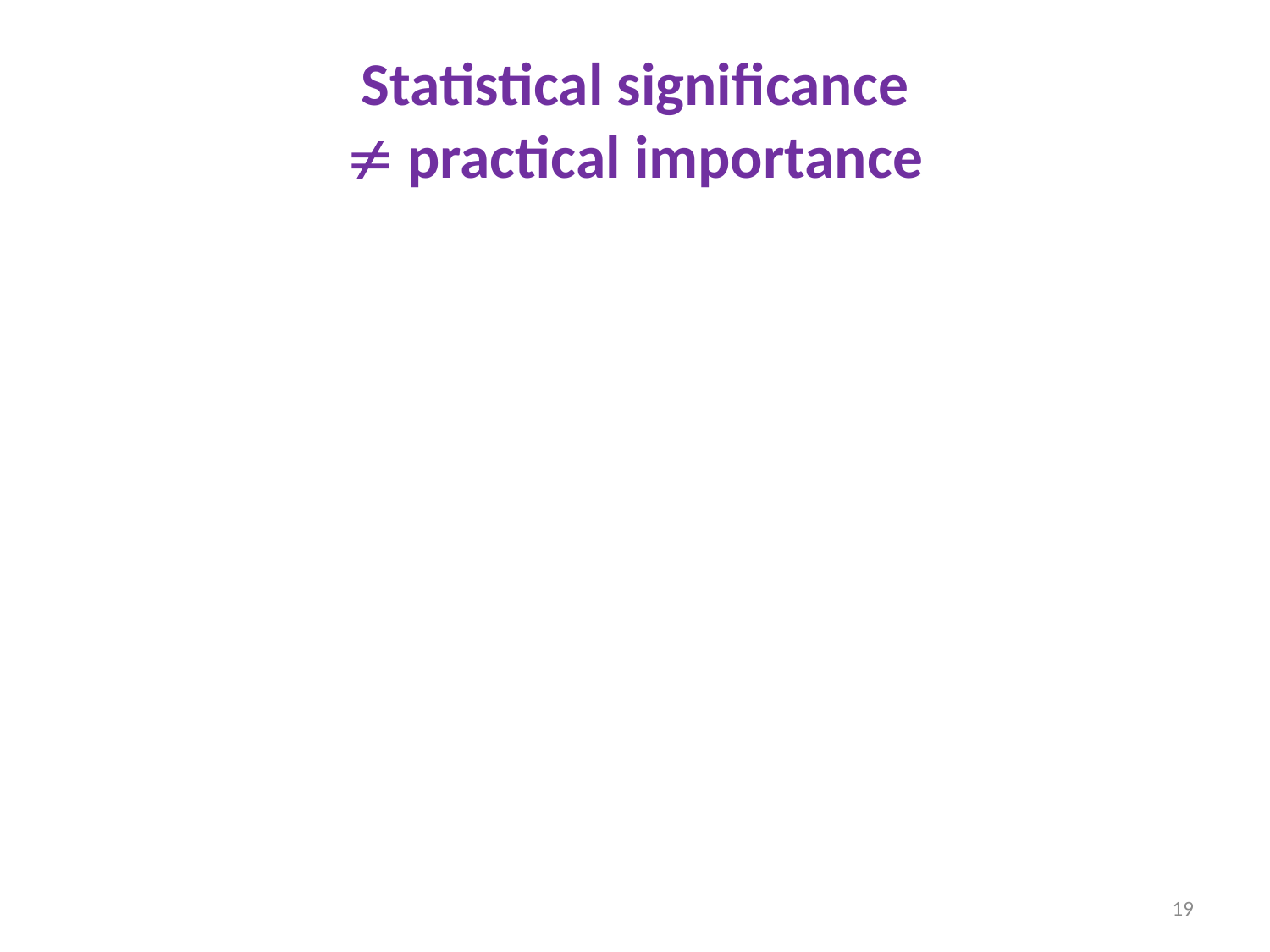

# Statistical significance ≠ practical importance

19